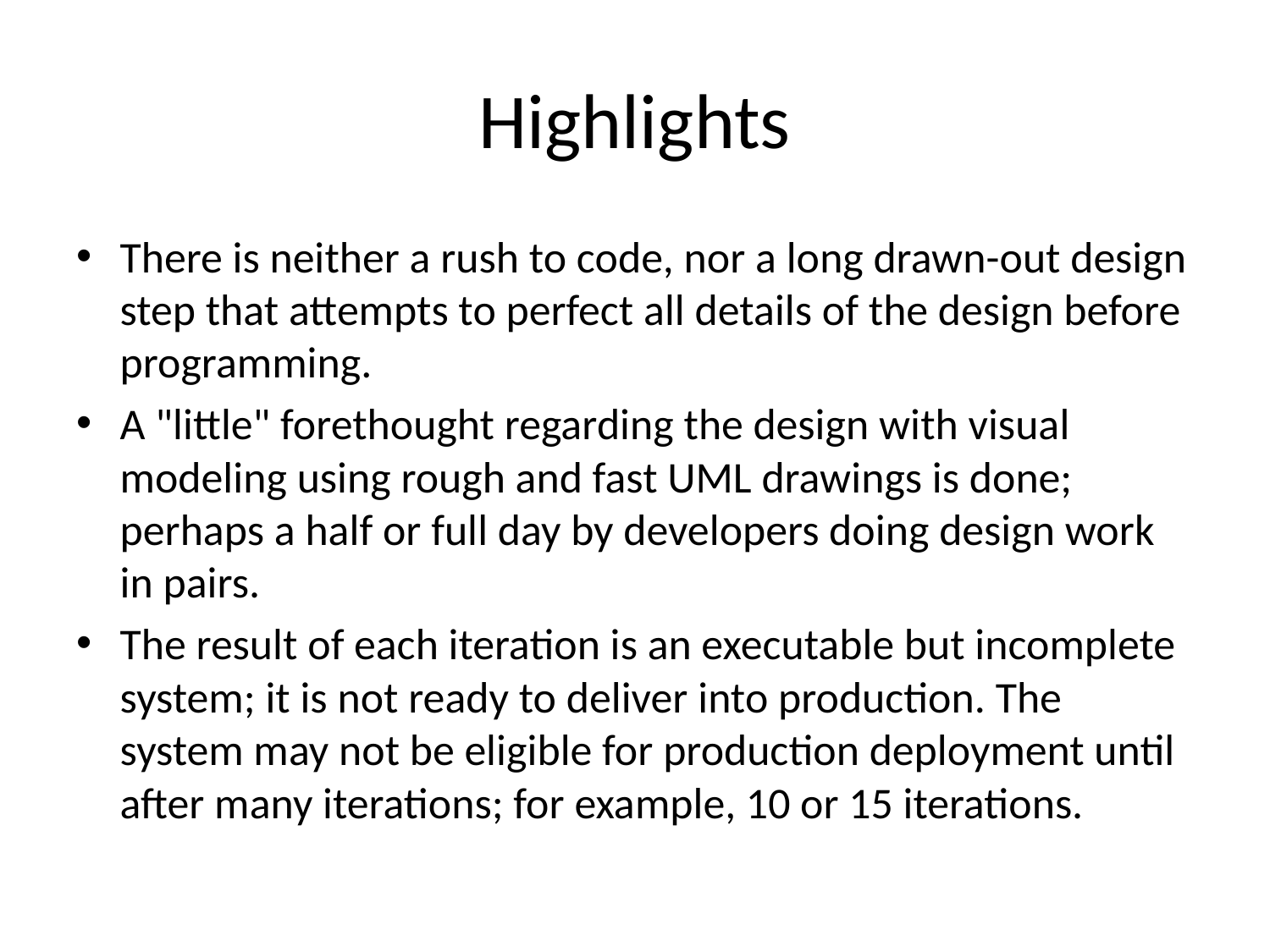

# Highlights
There is neither a rush to code, nor a long drawn-out design step that attempts to perfect all details of the design before programming.
A "little" forethought regarding the design with visual modeling using rough and fast UML drawings is done; perhaps a half or full day by developers doing design work in pairs.
The result of each iteration is an executable but incomplete system; it is not ready to deliver into production. The system may not be eligible for production deployment until after many iterations; for example, 10 or 15 iterations.